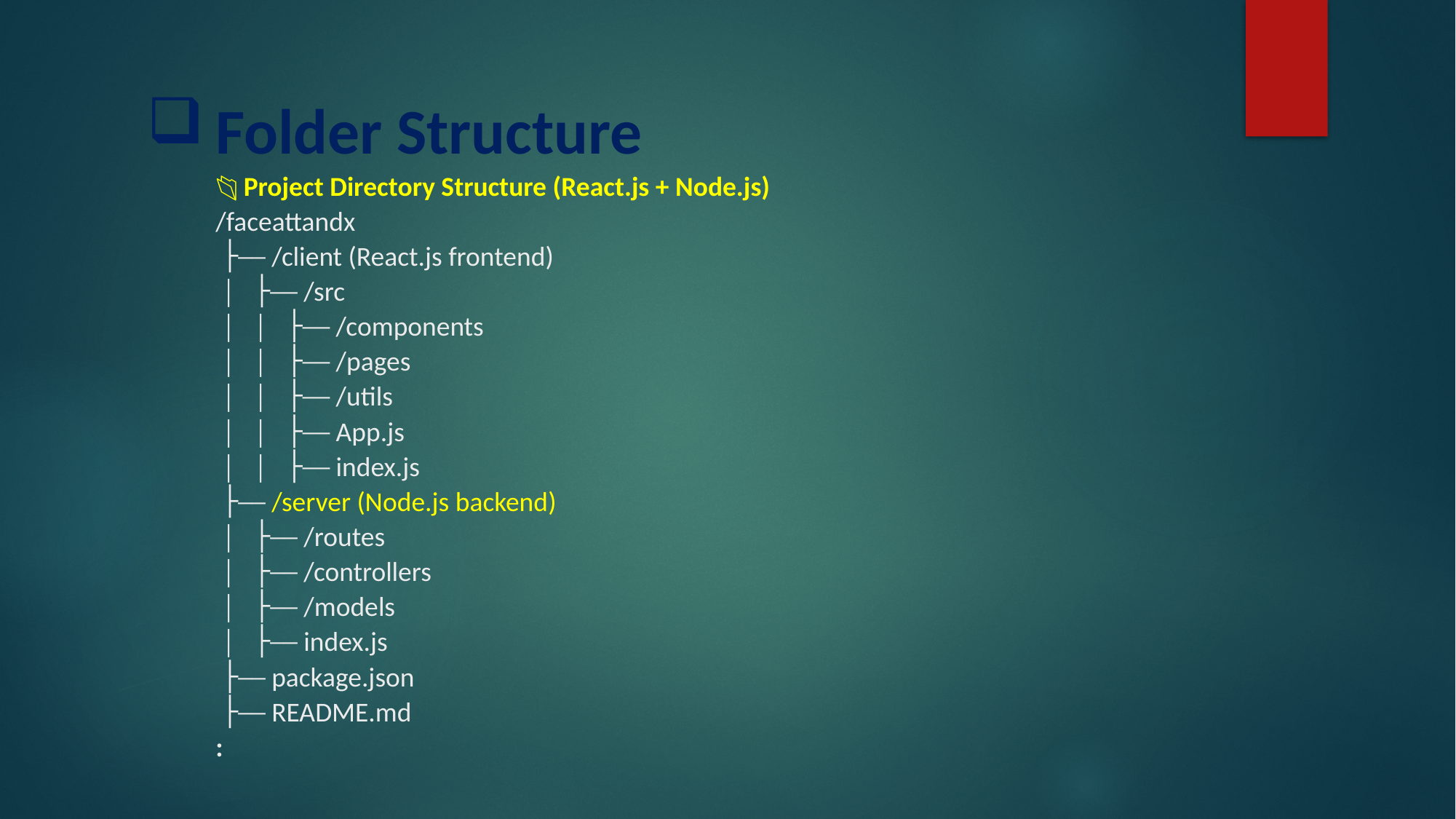

# Folder Structure 📂 Project Directory Structure (React.js + Node.js) /faceattandx ├── /client (React.js frontend) │   ├── /src │   │   ├── /components │   │   ├── /pages │   │   ├── /utils │   │   ├── App.js │   │   ├── index.js ├── /server (Node.js backend) │   ├── /routes │   ├── /controllers │   ├── /models │   ├── index.js ├── package.json ├── README.md :